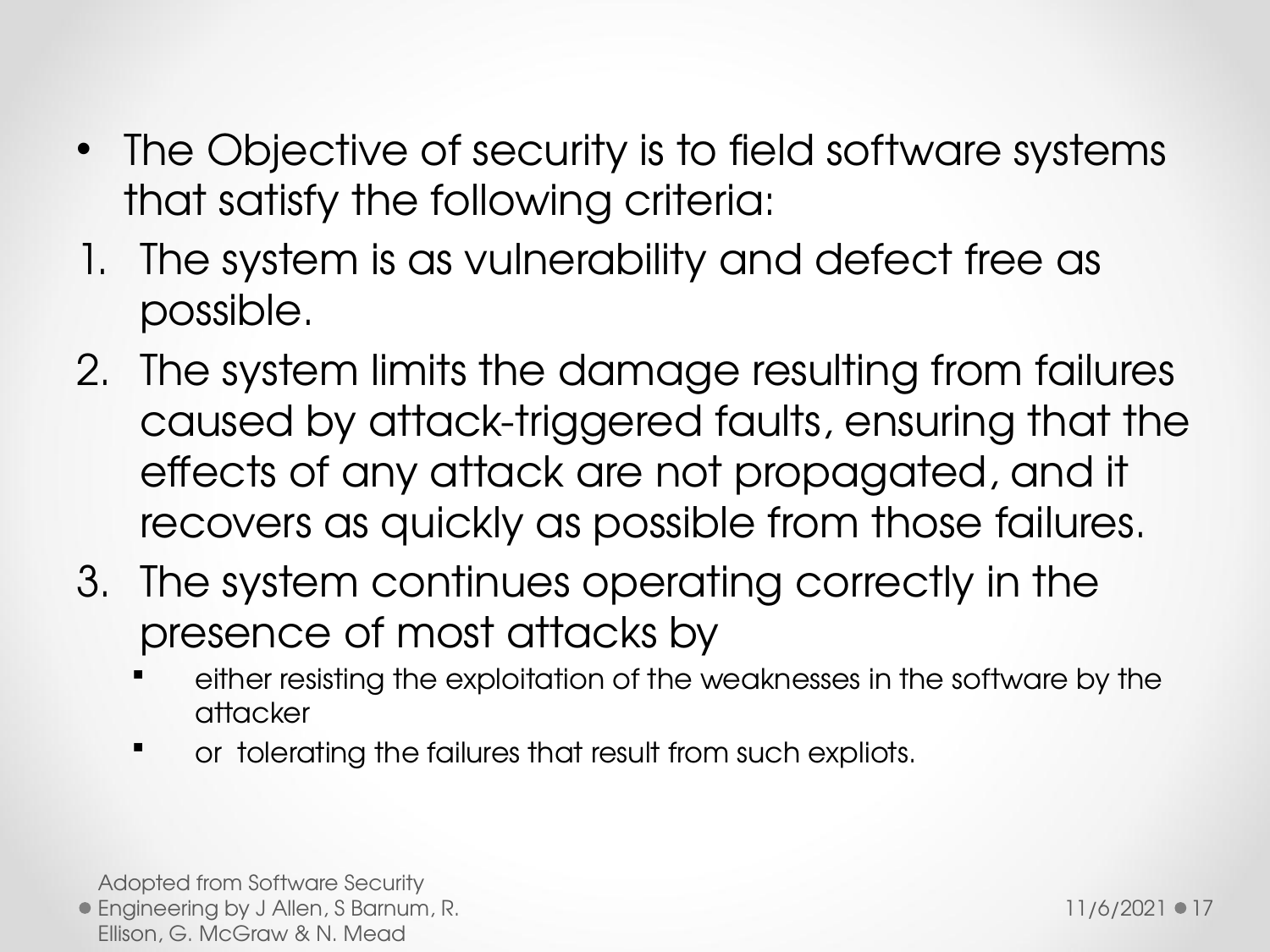

The Objective of security is to field software systems that satisfy the following criteria:
The system is as vulnerability and defect free as possible.
The system limits the damage resulting from failures caused by attack-triggered faults, ensuring that the effects of any attack are not propagated, and it recovers as quickly as possible from those failures.
The system continues operating correctly in the presence of most attacks by
either resisting the exploitation of the weaknesses in the software by the attacker
or  tolerating the failures that result from such expliots.
Adopted from Software Security Engineering by J Allen, S Barnum, R. Ellison, G. McGraw & N. Mead
11/6/2021
17